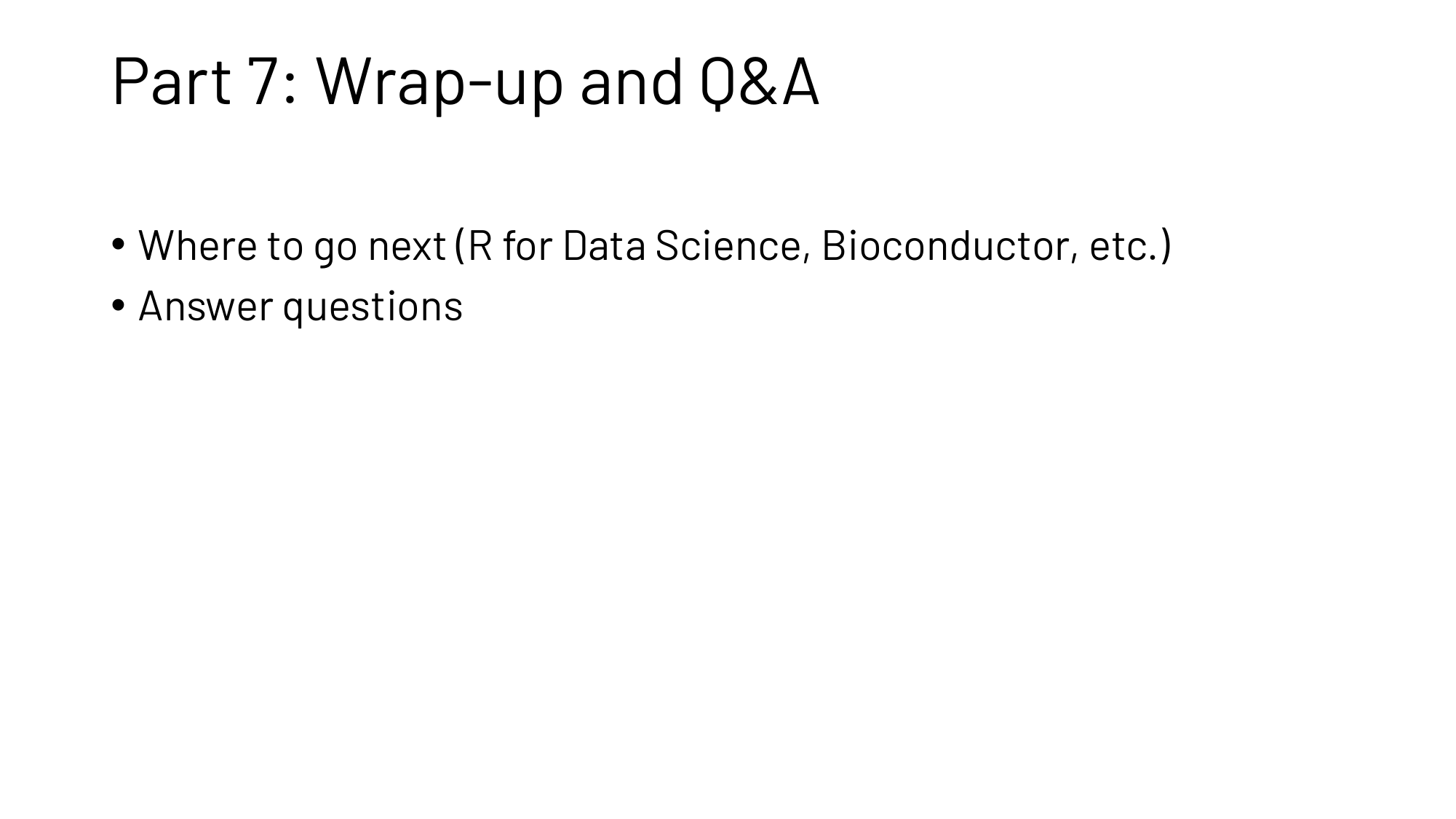

# Part 7: Wrap-up and Q&A
Where to go next (R for Data Science, Bioconductor, etc.)
Answer questions